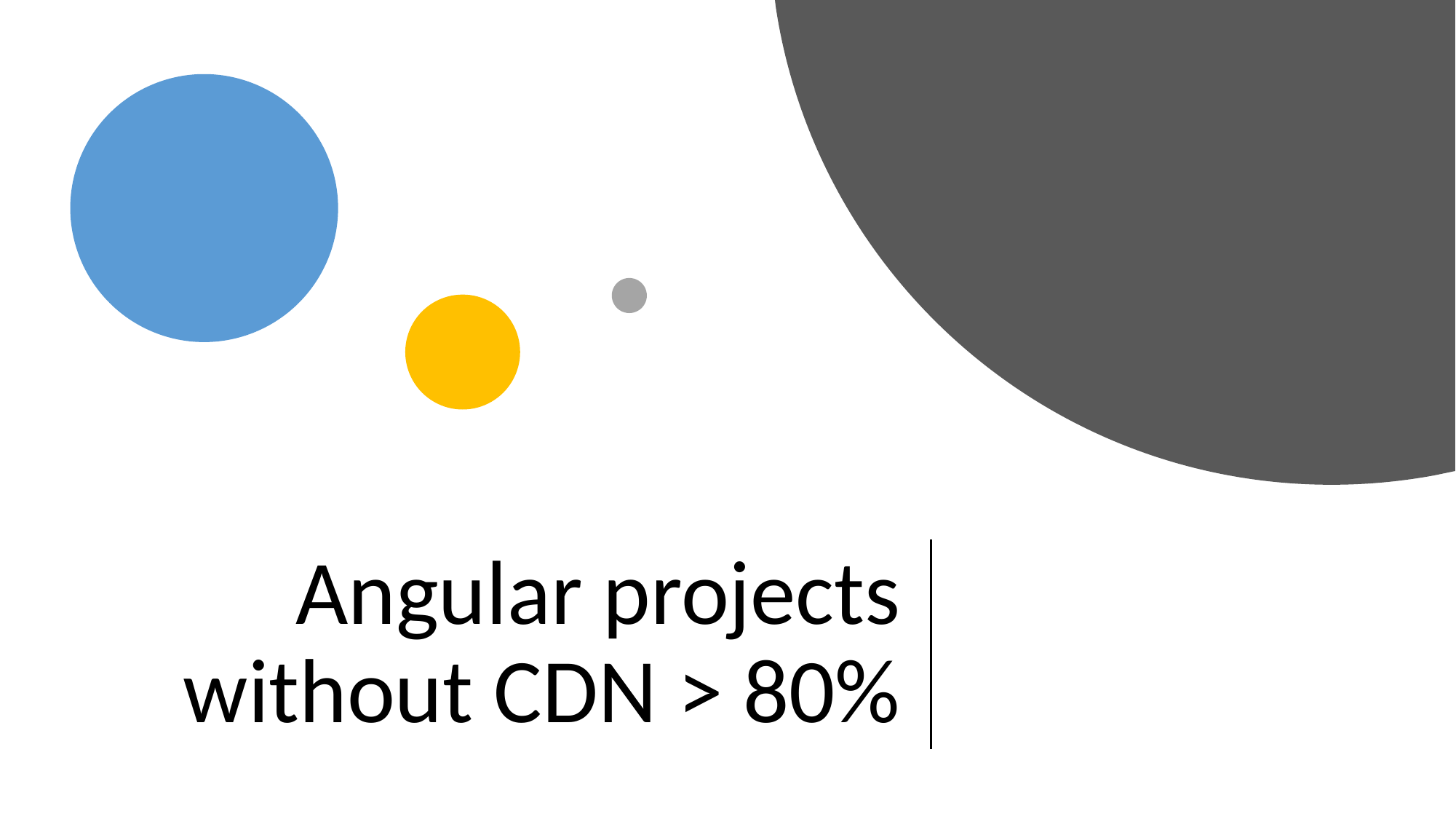

# Angular projects without CDN > 80%